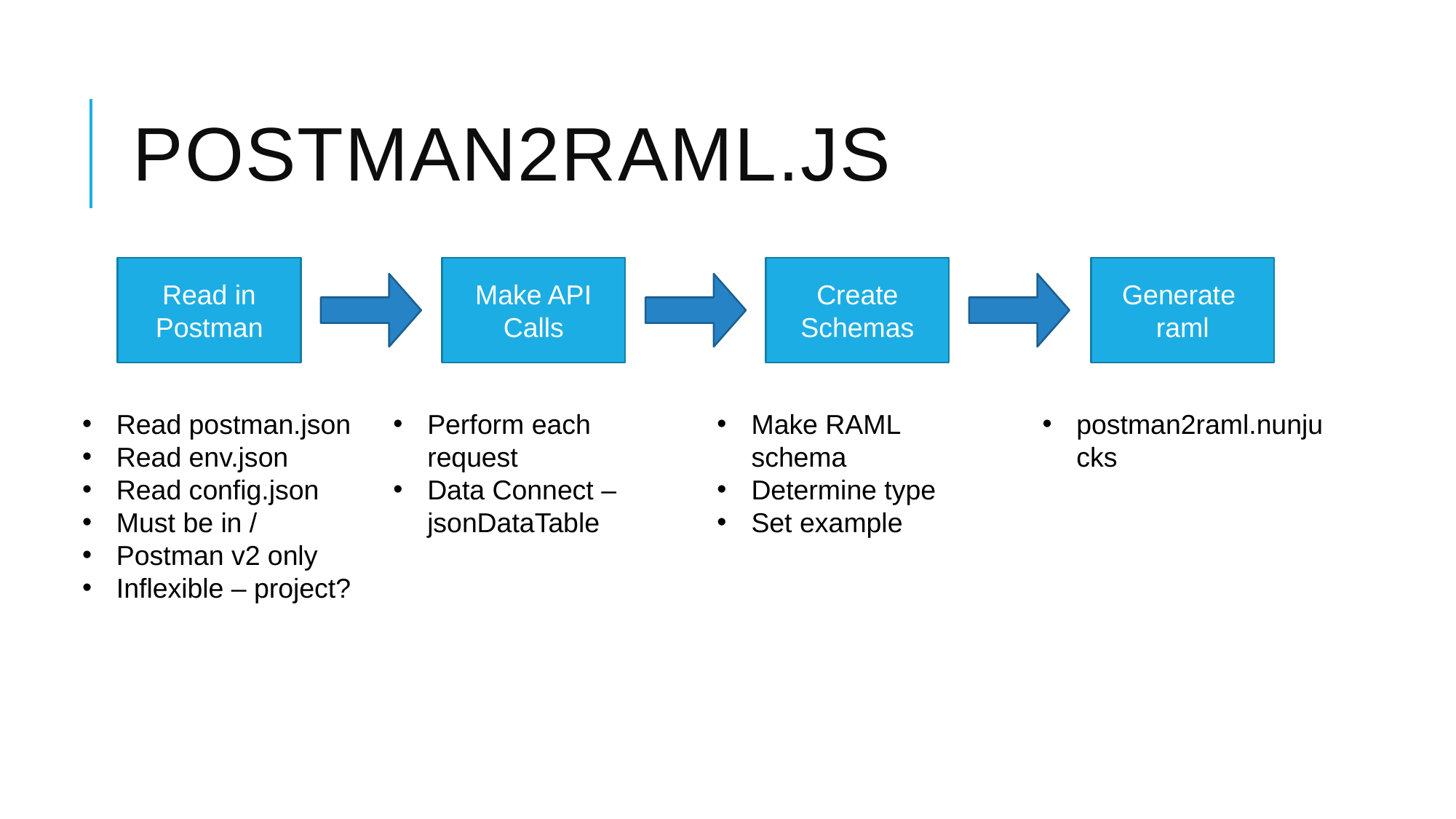

# Postman2raml.js
Read in Postman
Make API Calls
Create Schemas
Generate
raml

Read postman.json
Read env.json
Read config.json
Must be in /
Postman v2 only
Inflexible – project?
Perform each request
Data Connect – jsonDataTable
Make RAML schema
Determine type
Set example
postman2raml.nunjucks